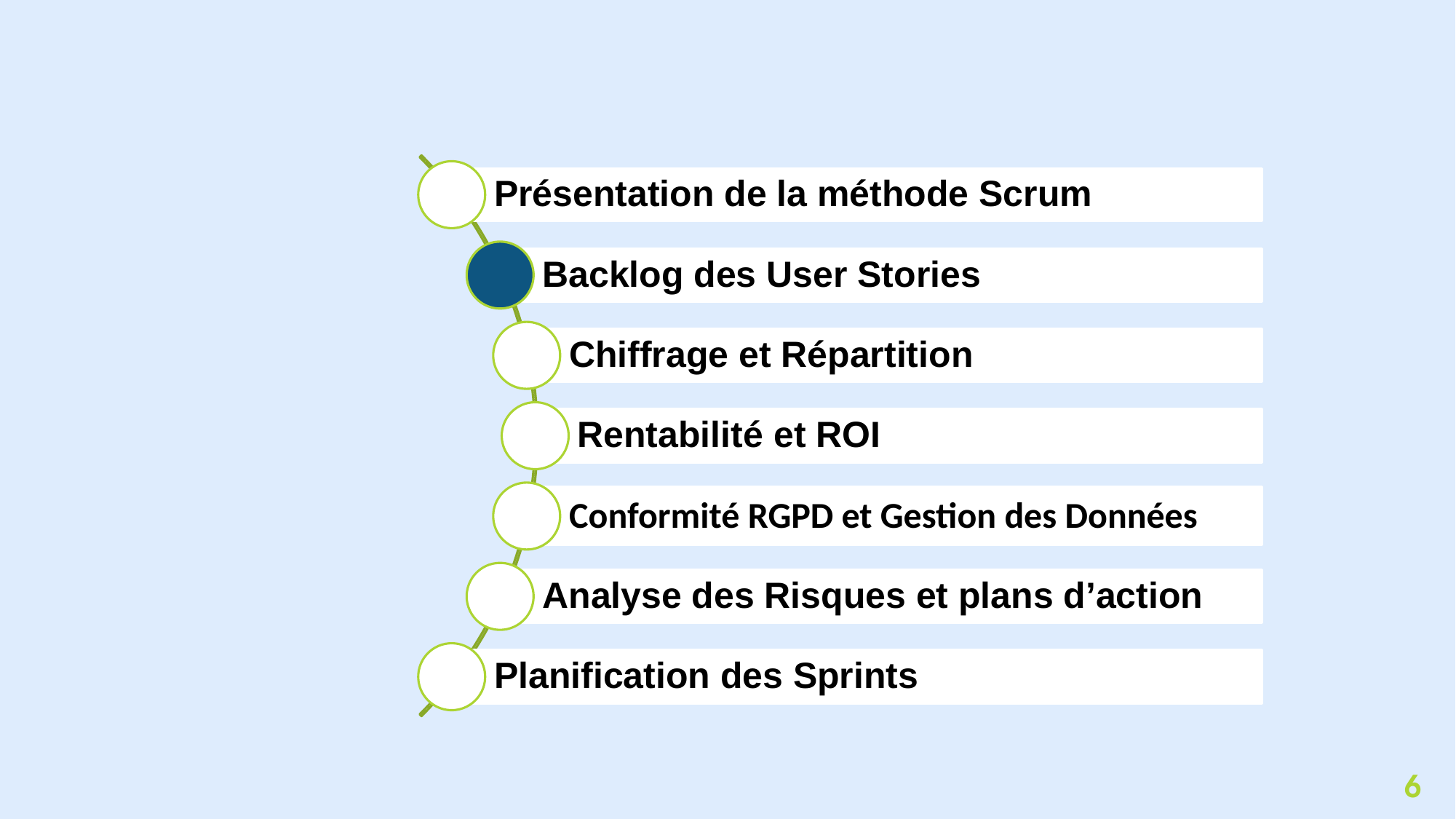

#
Présentation de la méthode Scrum
Backlog des User Stories
Chiffrage et Répartition des Coûts
Rentabilité et ROI
Conformité RGPD et Gestion des Données
Analyse des Risques et plans d’action
Planification des Sprints
6